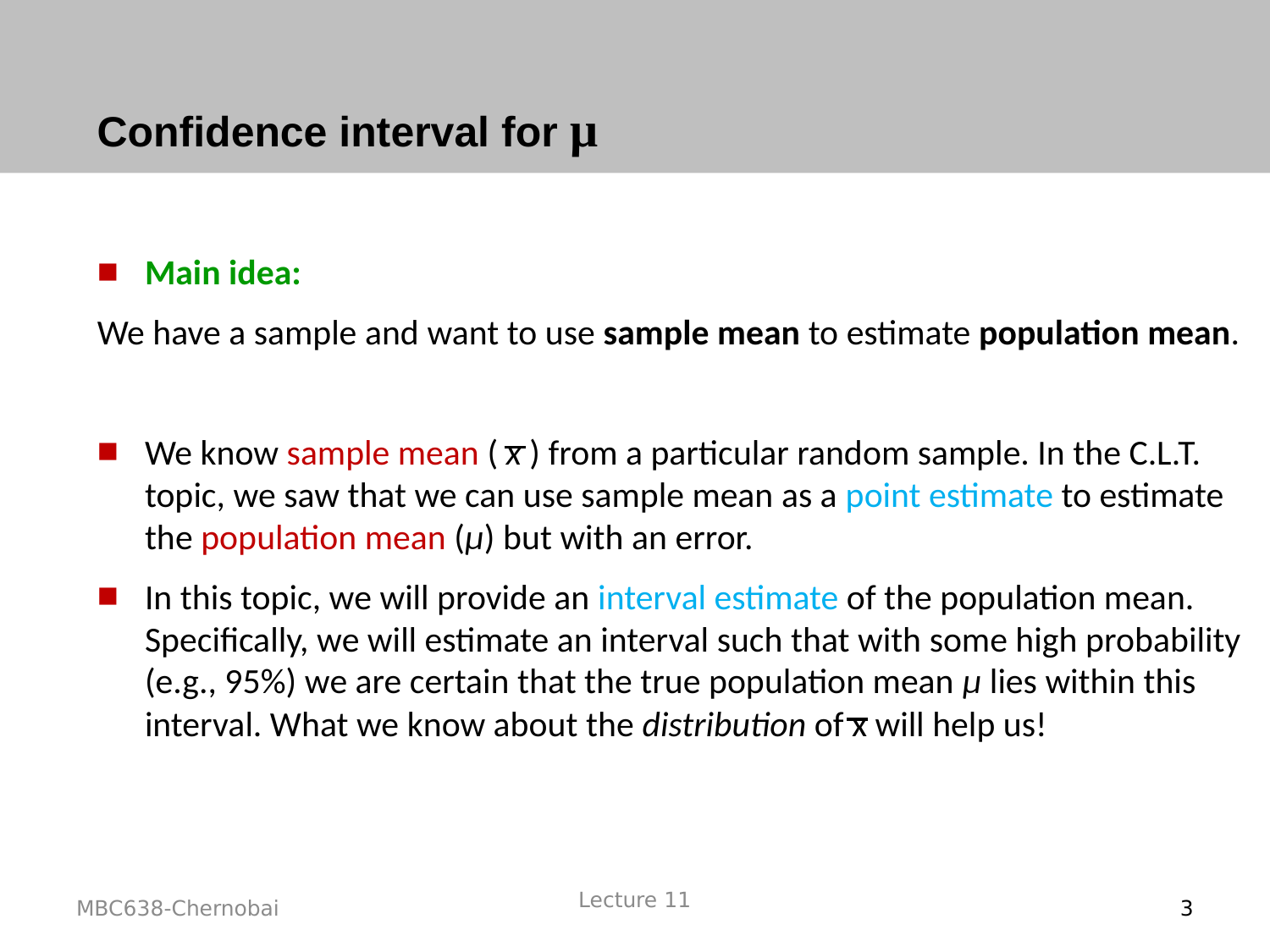

# Confidence interval for μ
Main idea:
We have a sample and want to use sample mean to estimate population mean.

We know sample mean ( x ) from a particular random sample. In the C.L.T. topic, we saw that we can use sample mean as a point estimate to estimate the population mean (µ) but with an error.
In this topic, we will provide an interval estimate of the population mean. Specifically, we will estimate an interval such that with some high probability (e.g., 95%) we are certain that the true population mean µ lies within this interval. What we know about the distribution of x will help us!
Lecture 11
MBC638-Chernobai
3